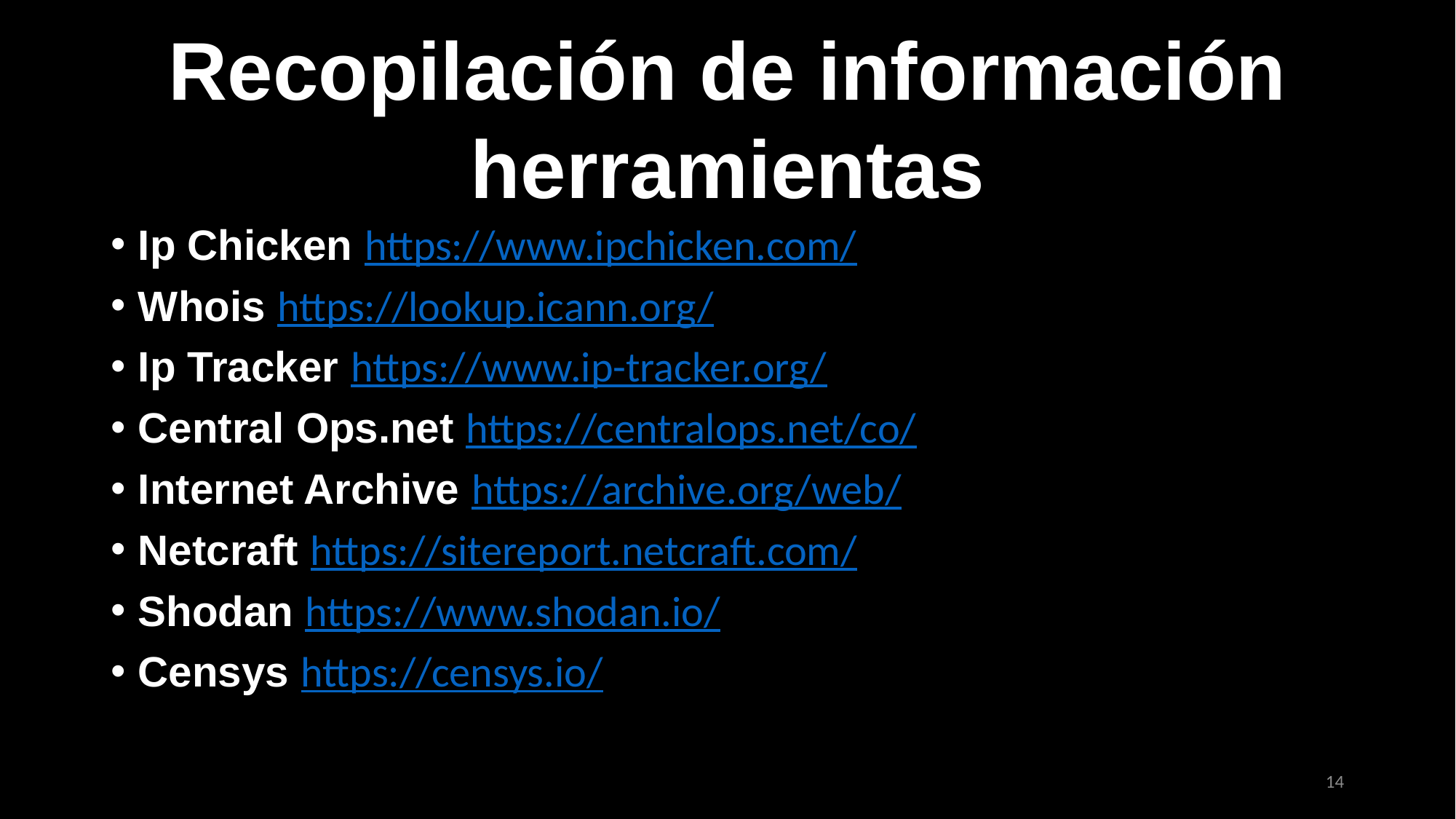

Recopilación de información
herramientas
Ip Chicken https://www.ipchicken.com/
Whois https://lookup.icann.org/
Ip Tracker https://www.ip-tracker.org/
Central Ops.net https://centralops.net/co/
Internet Archive https://archive.org/web/
Netcraft https://sitereport.netcraft.com/
Shodan https://www.shodan.io/
Censys https://censys.io/

14